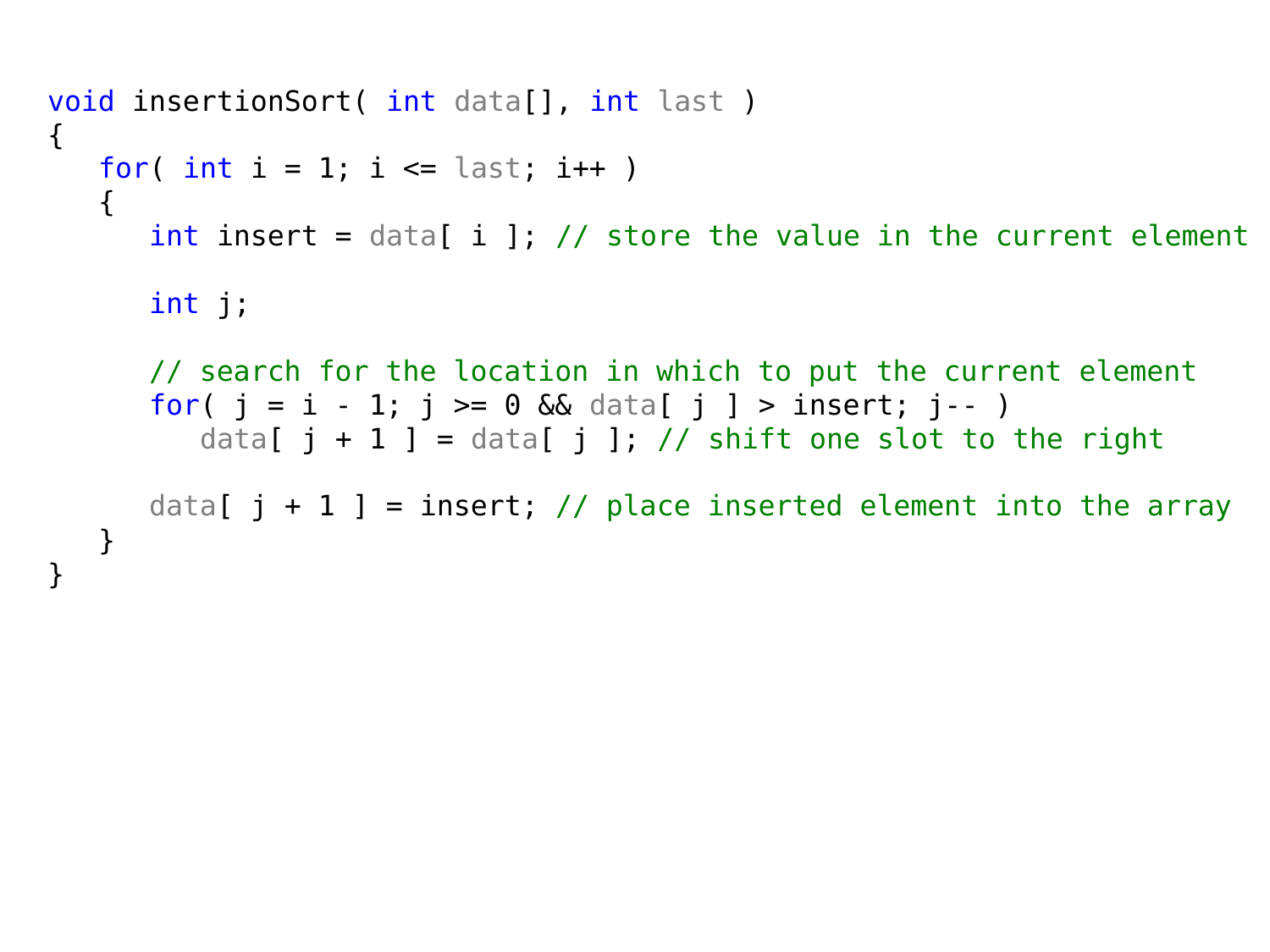

void insertionSort( int data[], int last )
{
   for( int i = 1; i <= last; i++ )
   {
      int insert = data[ i ]; // store the value in the current element

      int j;

      // search for the location in which to put the current element
      for( j = i - 1; j >= 0 && data[ j ] > insert; j-- )
         data[ j + 1 ] = data[ j ]; // shift one slot to the right

      data[ j + 1 ] = insert; // place inserted element into the array
   }
}